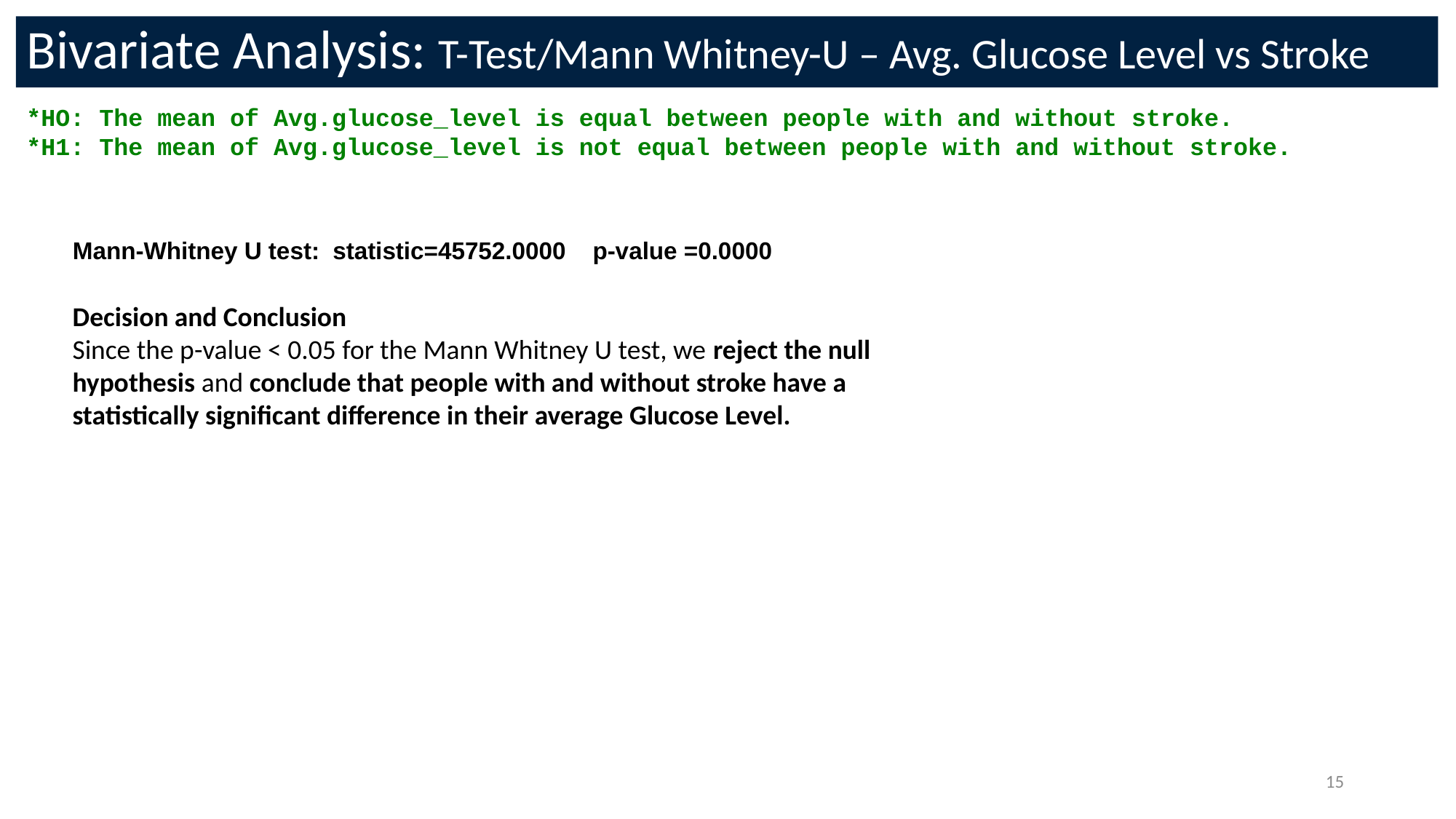

Bivariate Analysis: T-Test/Mann Whitney-U – Avg. Glucose Level vs Stroke
*HO: The mean of Avg.glucose_level is equal between people with and without stroke.
*H1: The mean of Avg.glucose_level is not equal between people with and without stroke.

Mann-Whitney U test:  statistic=45752.0000    p-value =0.0000
Decision and Conclusion
Since the p-value < 0.05 for the Mann Whitney U test, we reject the null hypothesis and conclude that people with and without stroke have a statistically significant difference in their average Glucose Level.
15